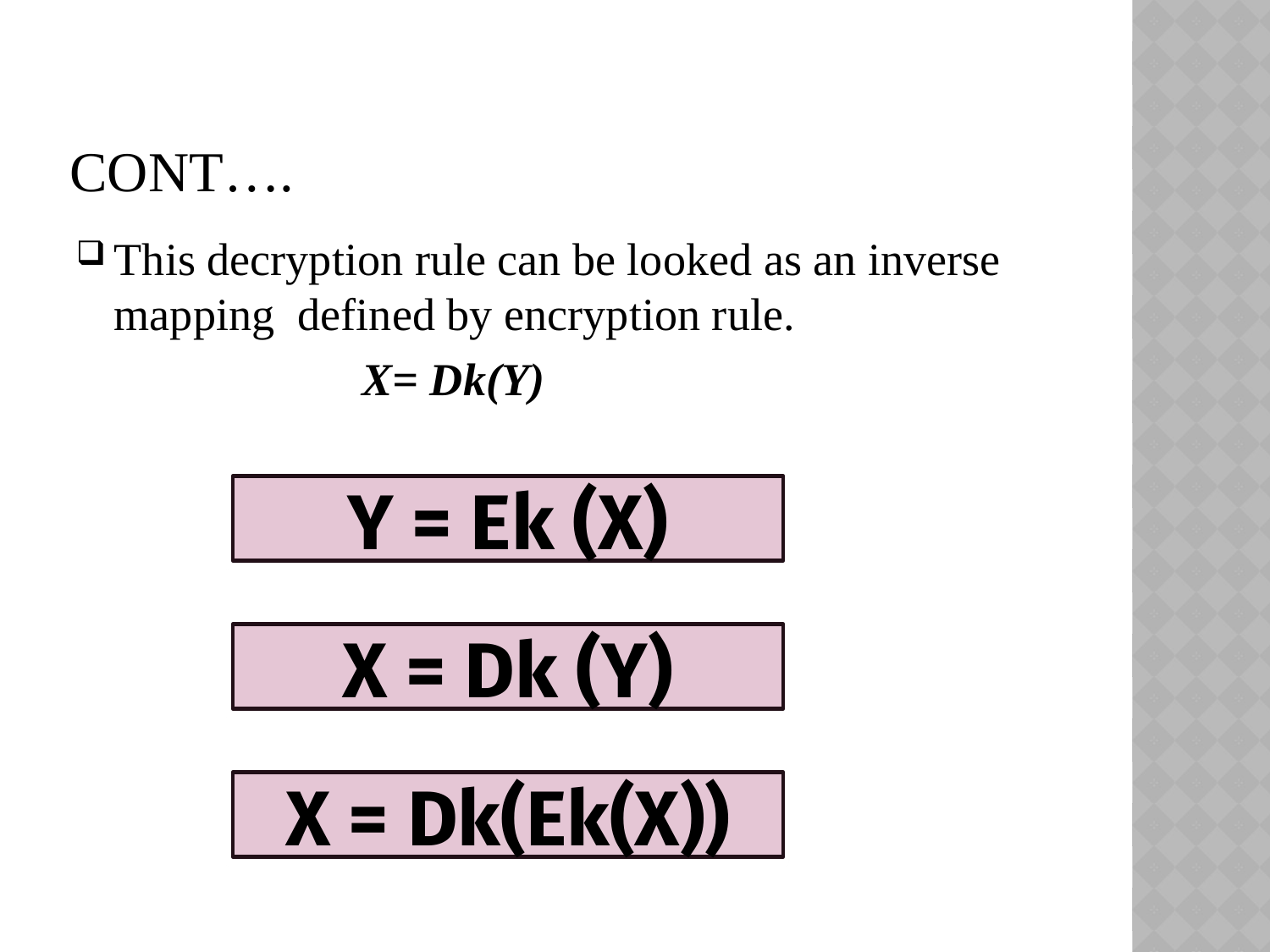

# Cont….
This decryption rule can be looked as an inverse mapping  defined by encryption rule.
                         X= Dk(Y)

Y = Ek (X)
X = Dk (Y)
X = Dk(Ek(X))